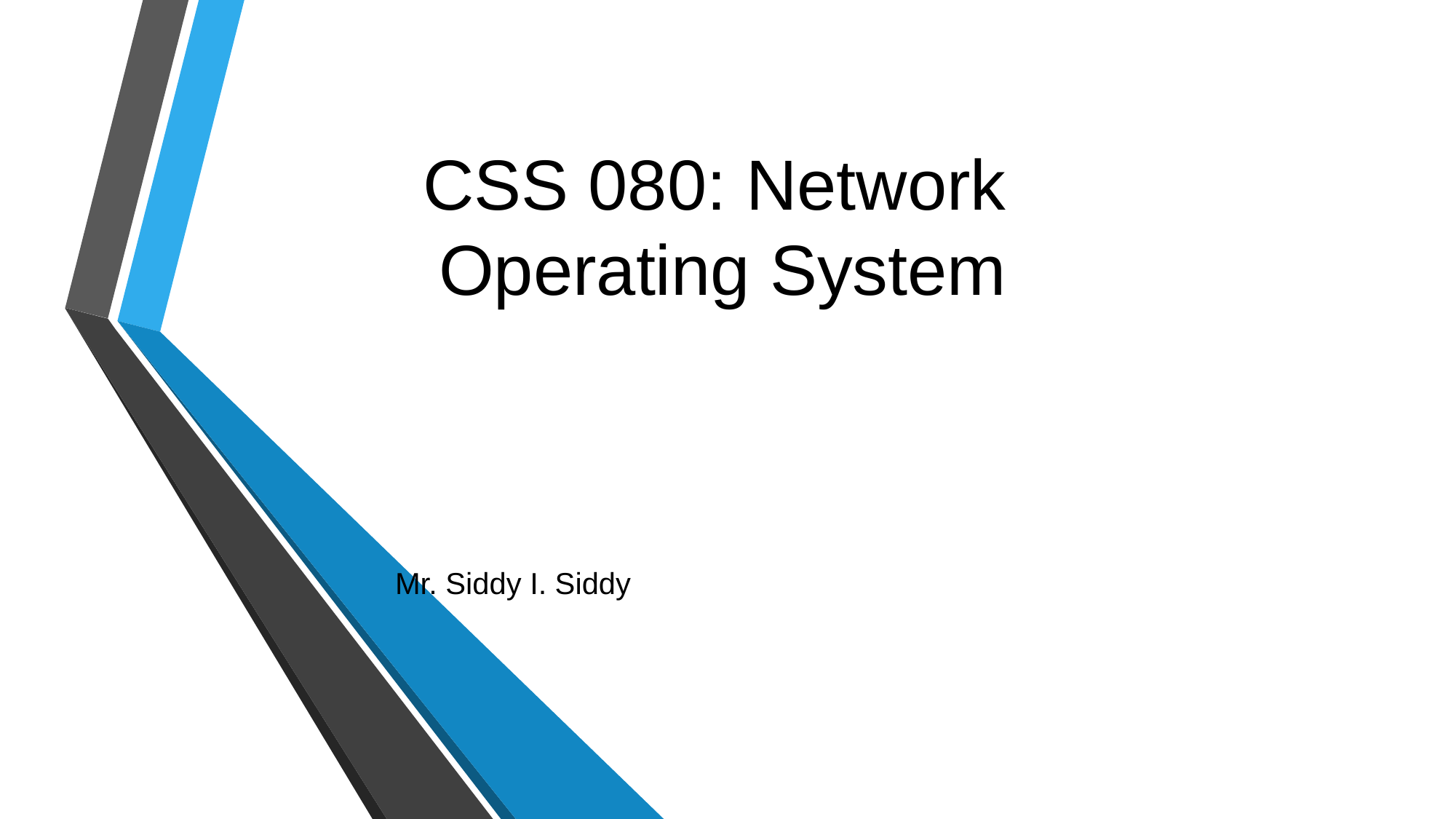

# CSS 080: Network Operating System
Mr. Siddy I. Siddy